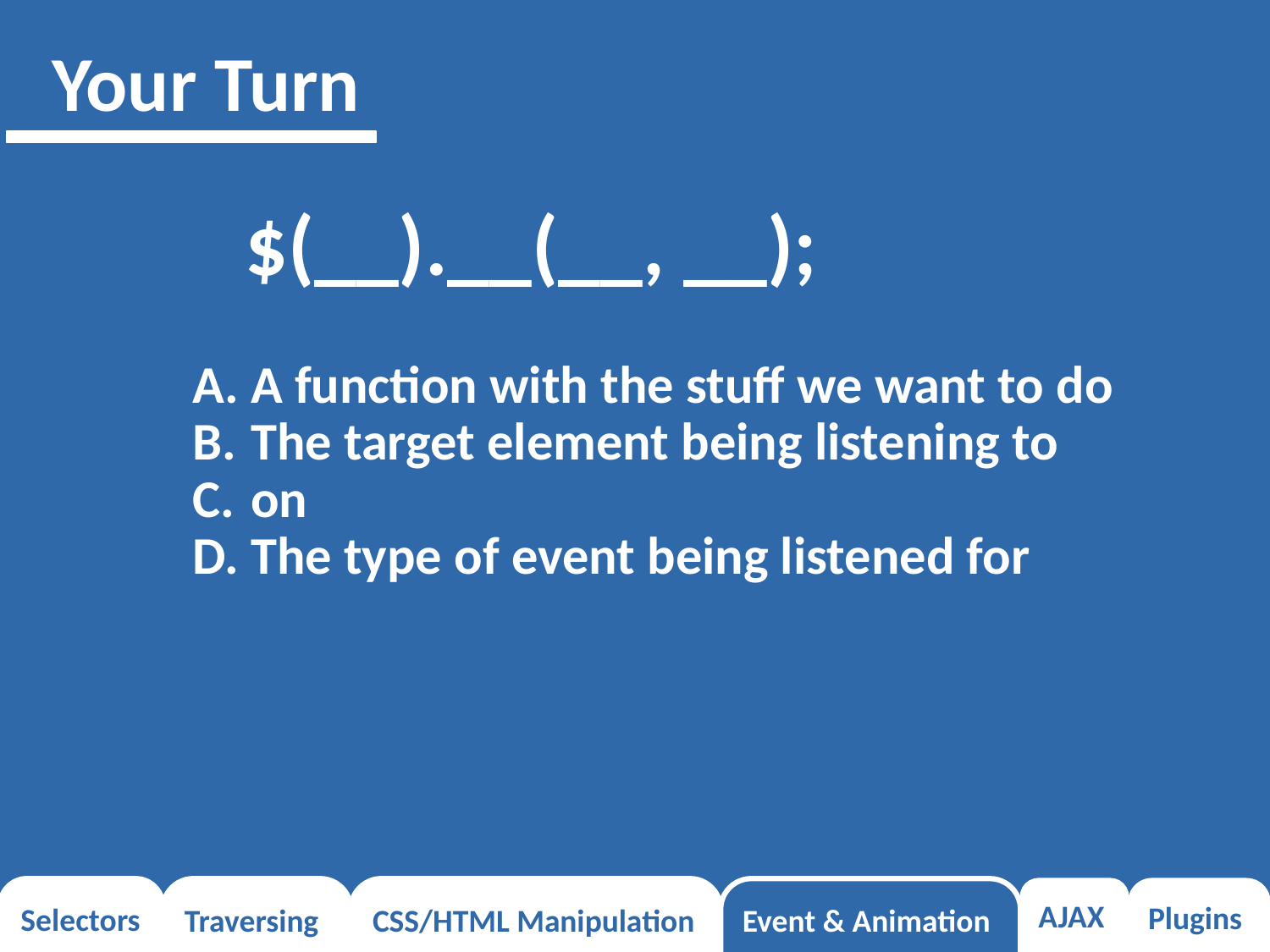

# Your Turn

$(__).__(__, __);
A function with the stuff we want to do
The target element being listening to
on
The type of event being listened for
Selectors
Traversing
CSS/HTML Manipulation
Event & Animation
AJAX
Plugins